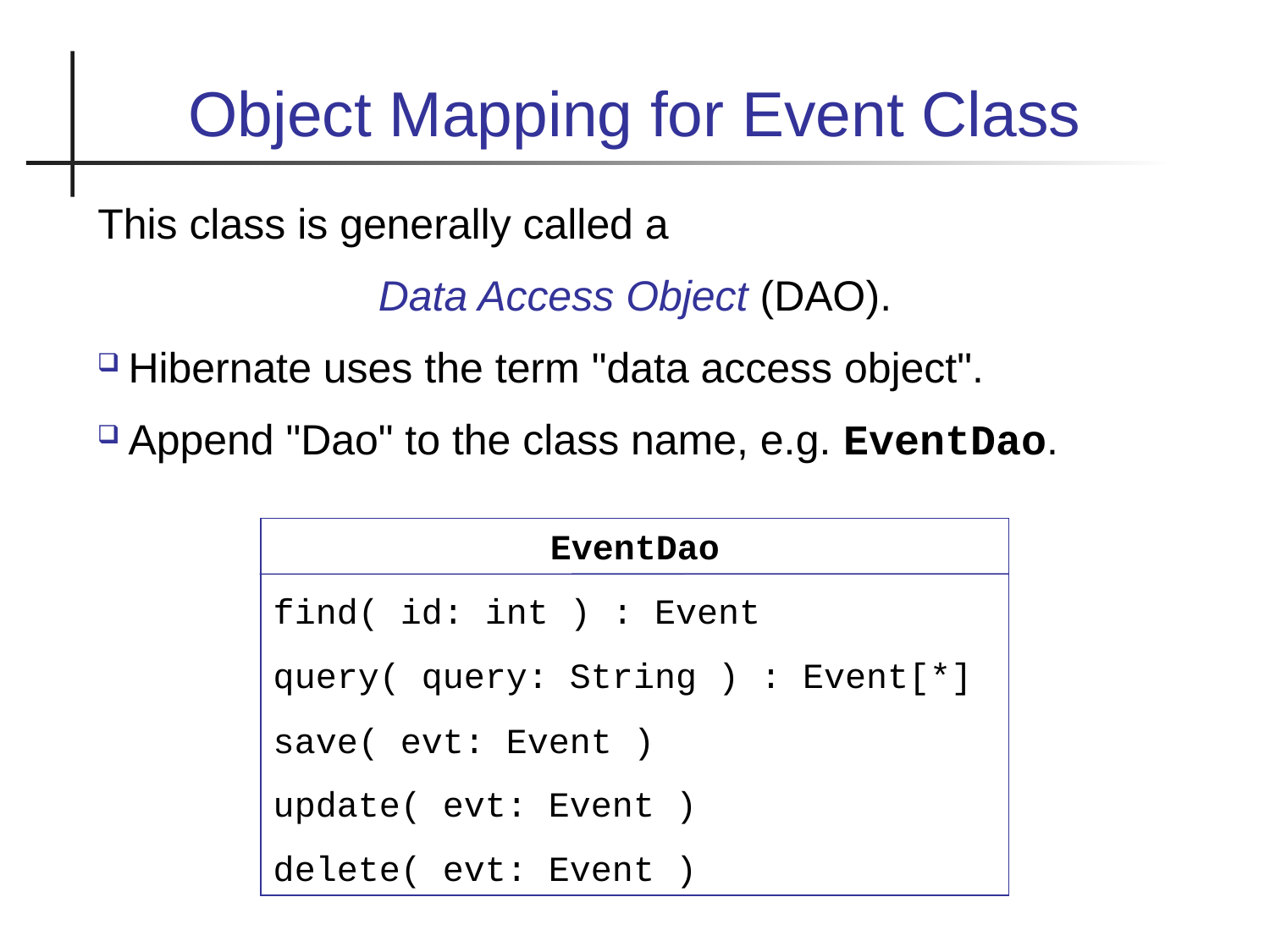

Object Mapping for Event Class
This class is generally called a
Data Access Object (DAO).
Hibernate uses the term "data access object".
Append "Dao" to the class name, e.g. EventDao.
EventDao
find( id: int ) : Event
query( query: String ) : Event[*]
save( evt: Event )
update( evt: Event )
delete( evt: Event )